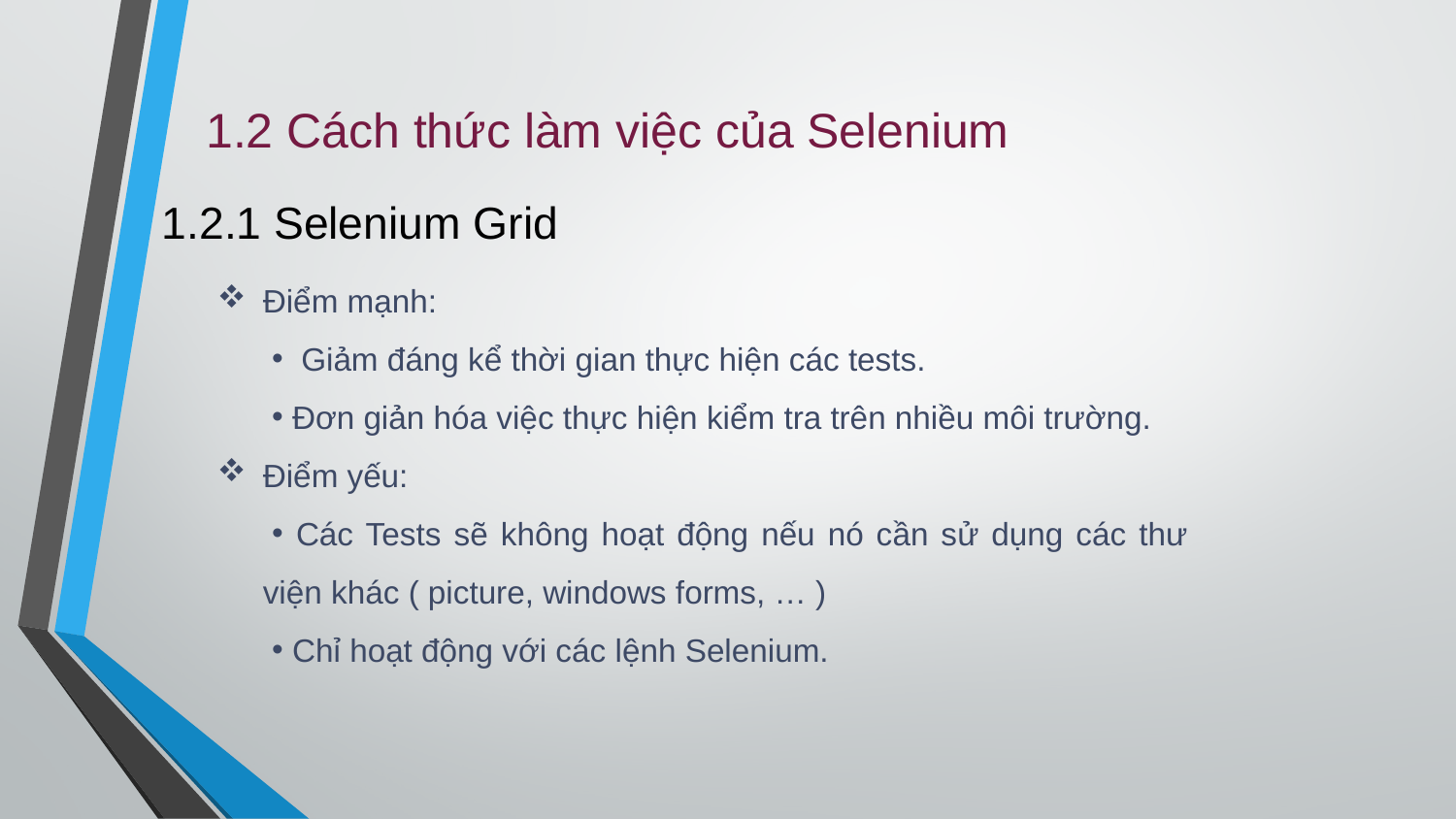

# 1.2 Cách thức làm việc của Selenium
1.2.1 Selenium Grid

Điểm mạnh:
  Giảm đáng kể thời gian thực hiện các tests.
 Đơn giản hóa việc thực hiện kiểm tra trên nhiều môi trường.
Điểm yếu:
 Các Tests sẽ không hoạt động nếu nó cần sử dụng các thư viện khác ( picture, windows forms, … )
 Chỉ hoạt động với các lệnh Selenium.